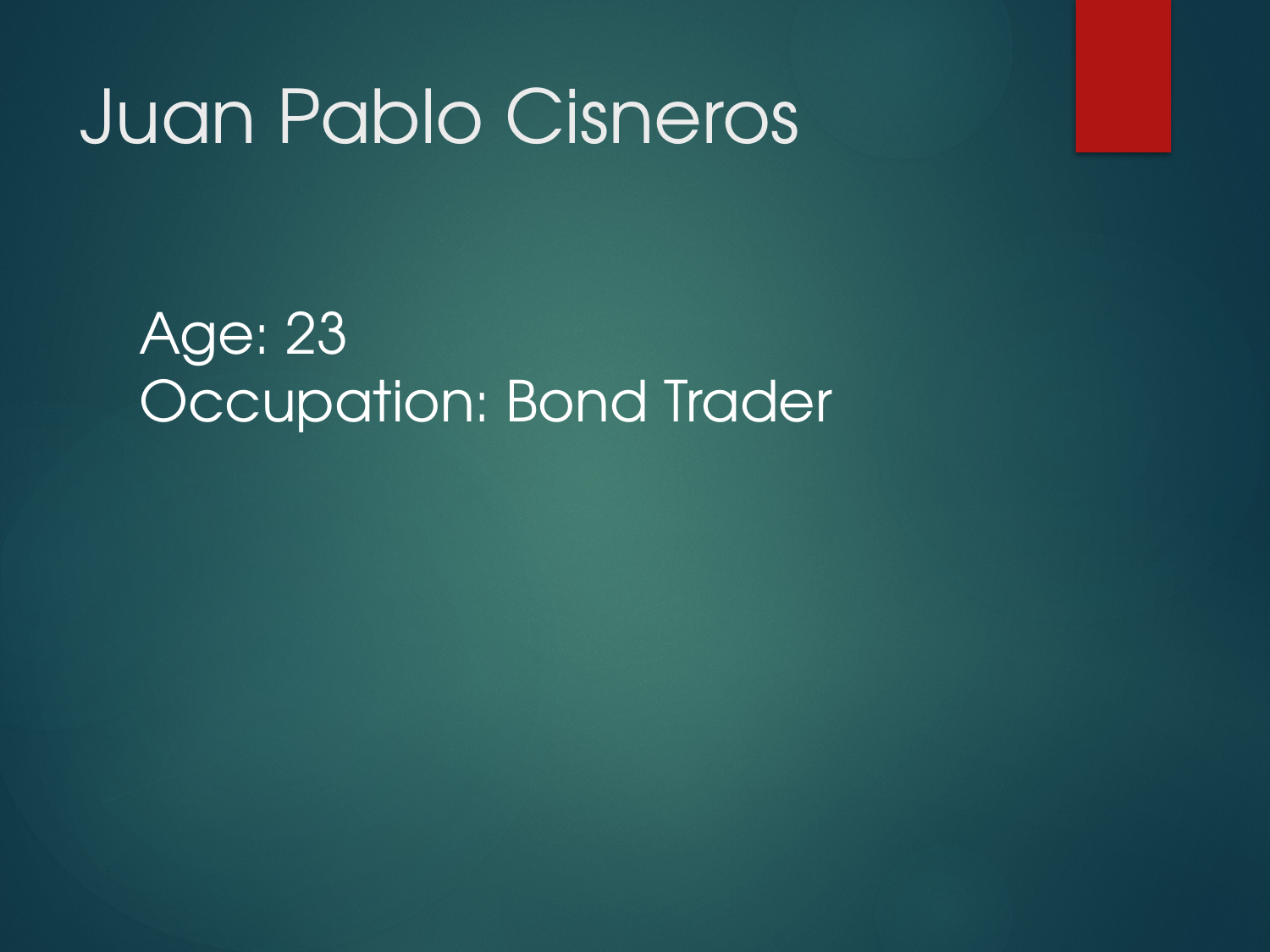

# Juan Pablo Cisneros

Age: 23
Occupation: Bond Trader